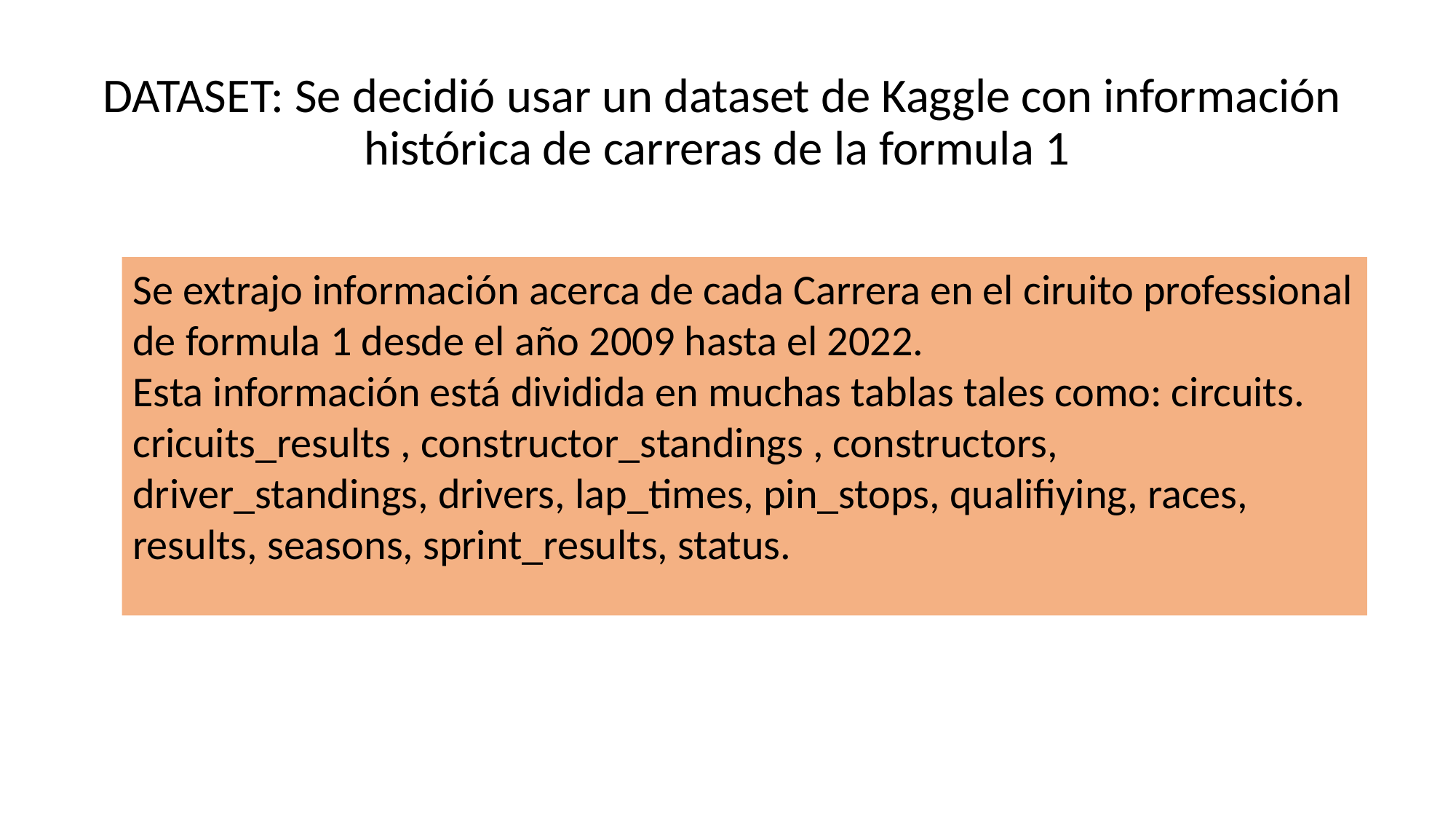

# DATASET: Se decidió usar un dataset de Kaggle con información histórica de carreras de la formula 1
Se extrajo información acerca de cada Carrera en el ciruito professional de formula 1 desde el año 2009 hasta el 2022.
Esta información está dividida en muchas tablas tales como: circuits.  cricuits_results , constructor_standings , constructors, driver_standings, drivers, lap_times, pin_stops, qualifiying, races, results, seasons, sprint_results, status.